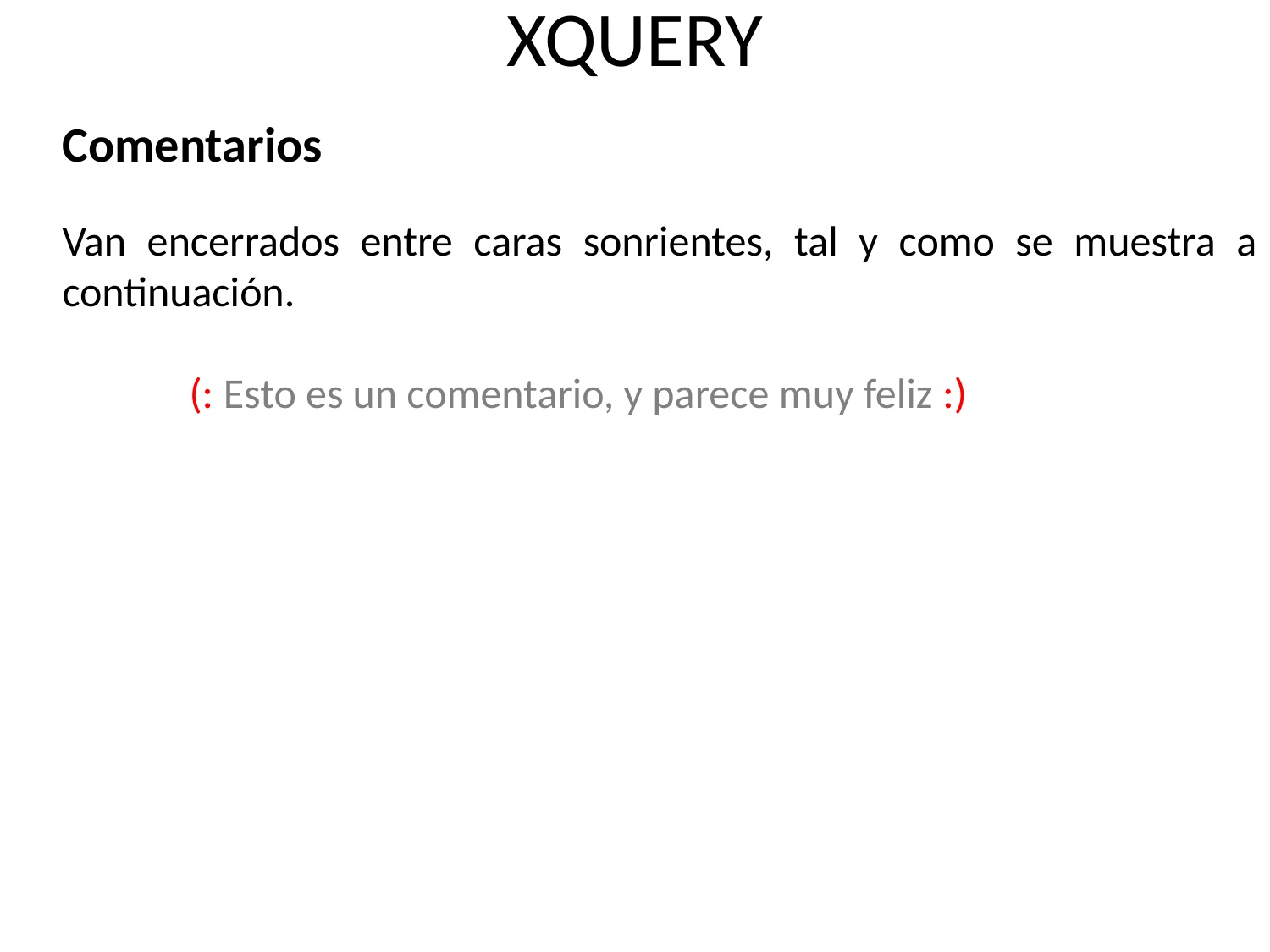

# XQUERY
Comentarios

Van encerrados entre caras sonrientes, tal y como se muestra a continuación.

	(: Esto es un comentario, y parece muy feliz :)